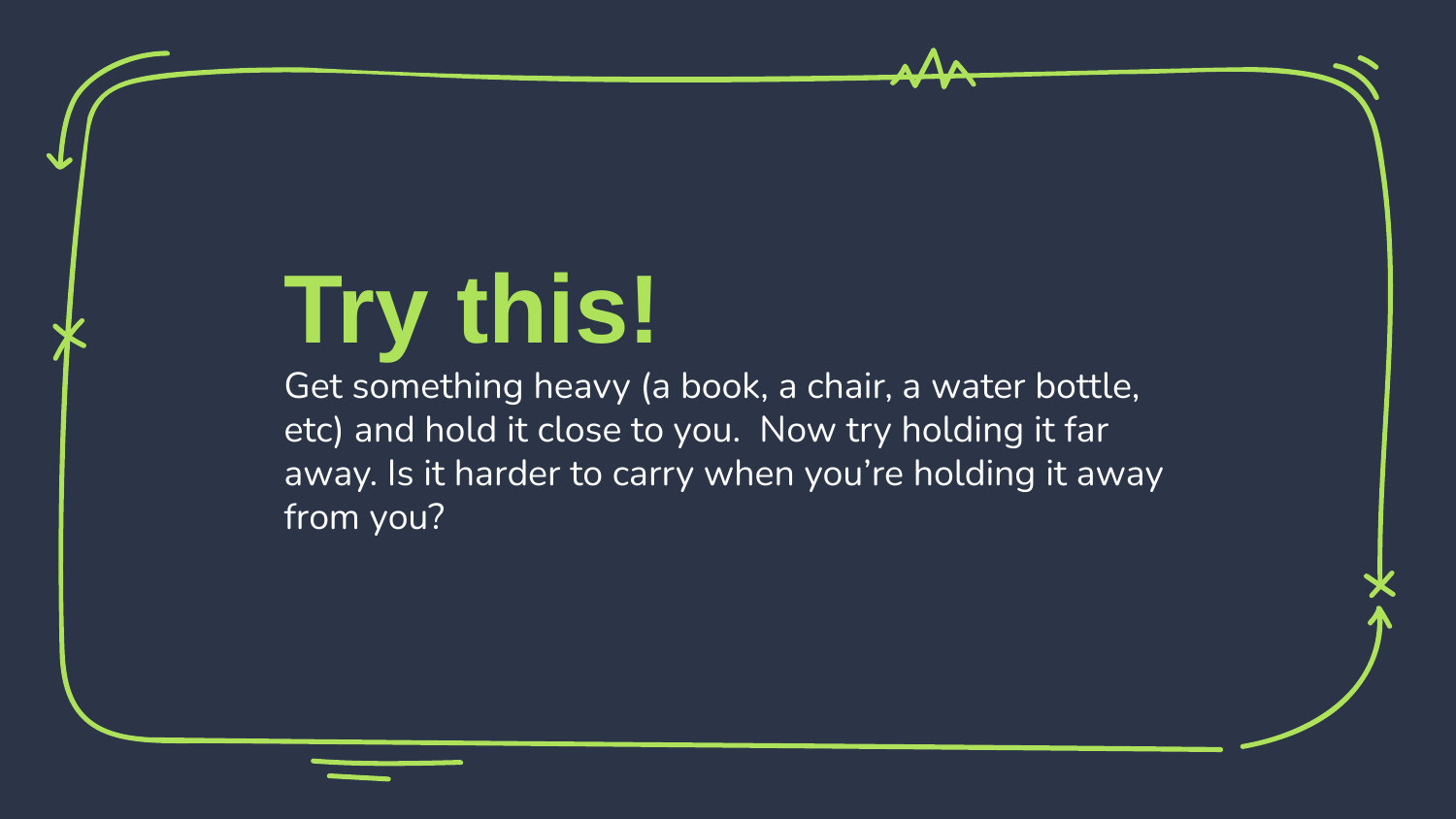

Try this!
Get something heavy (a book, a chair, a water bottle, etc) and hold it close to you.  Now try holding it far away. Is it harder to carry when you’re holding it away from you?